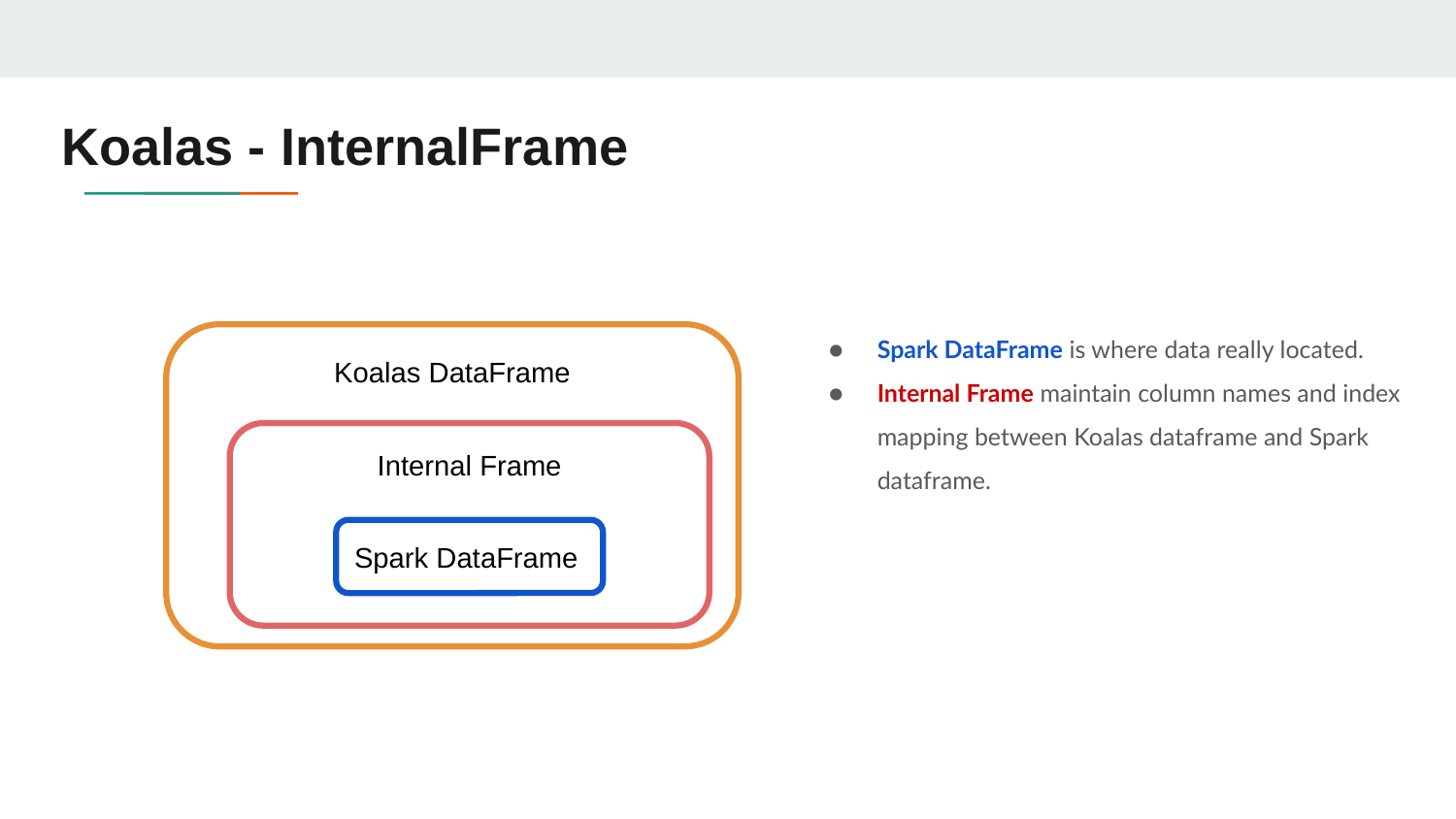

# Koalas - InternalFrame
Spark DataFrame is where data really located.
Internal Frame maintain column names and index mapping between Koalas dataframe and Spark dataframe.
Koalas DataFrame
Internal Frame
Spark DataFrame